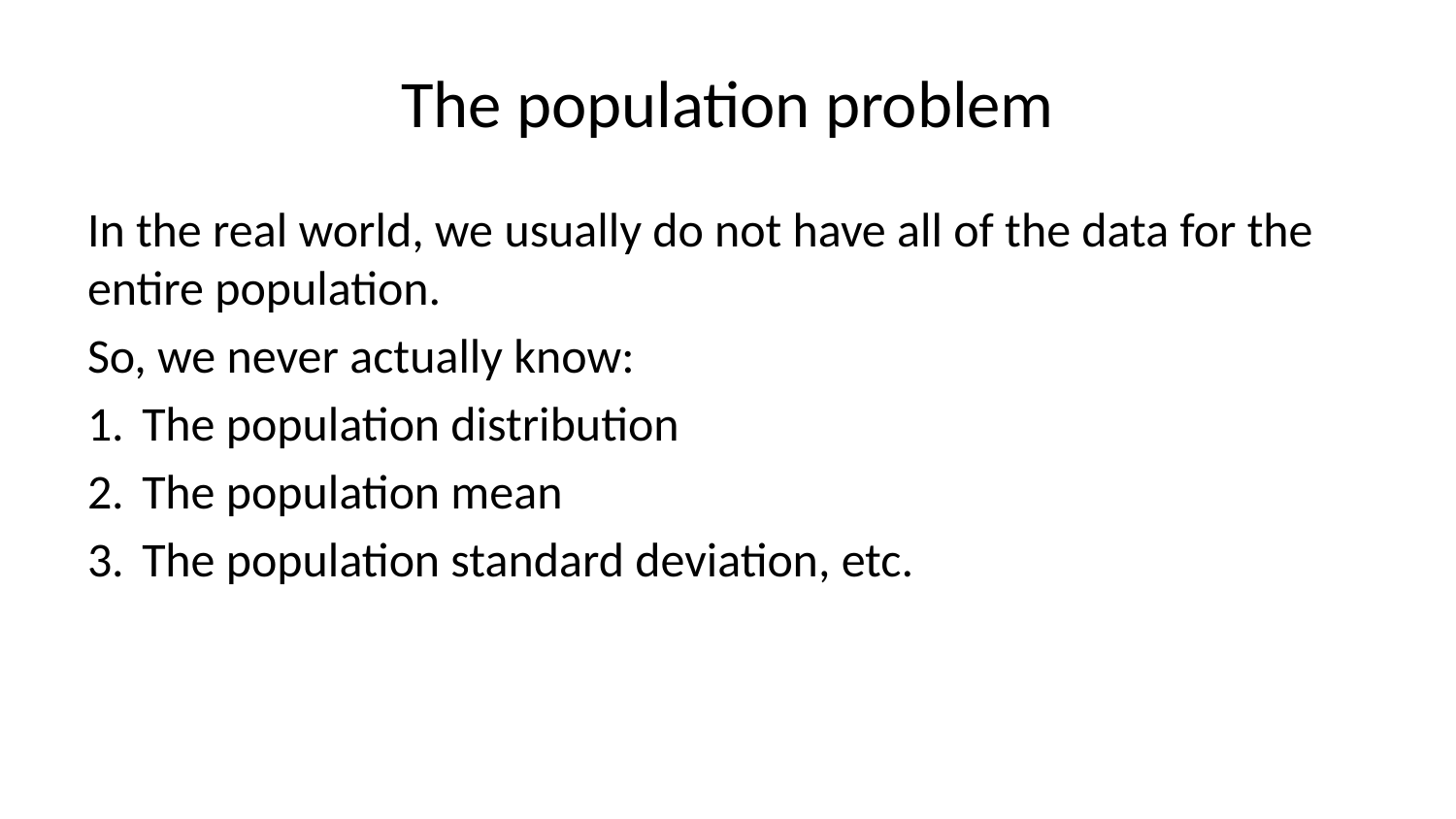

# The population problem
In the real world, we usually do not have all of the data for the entire population.
So, we never actually know:
The population distribution
The population mean
The population standard deviation, etc.